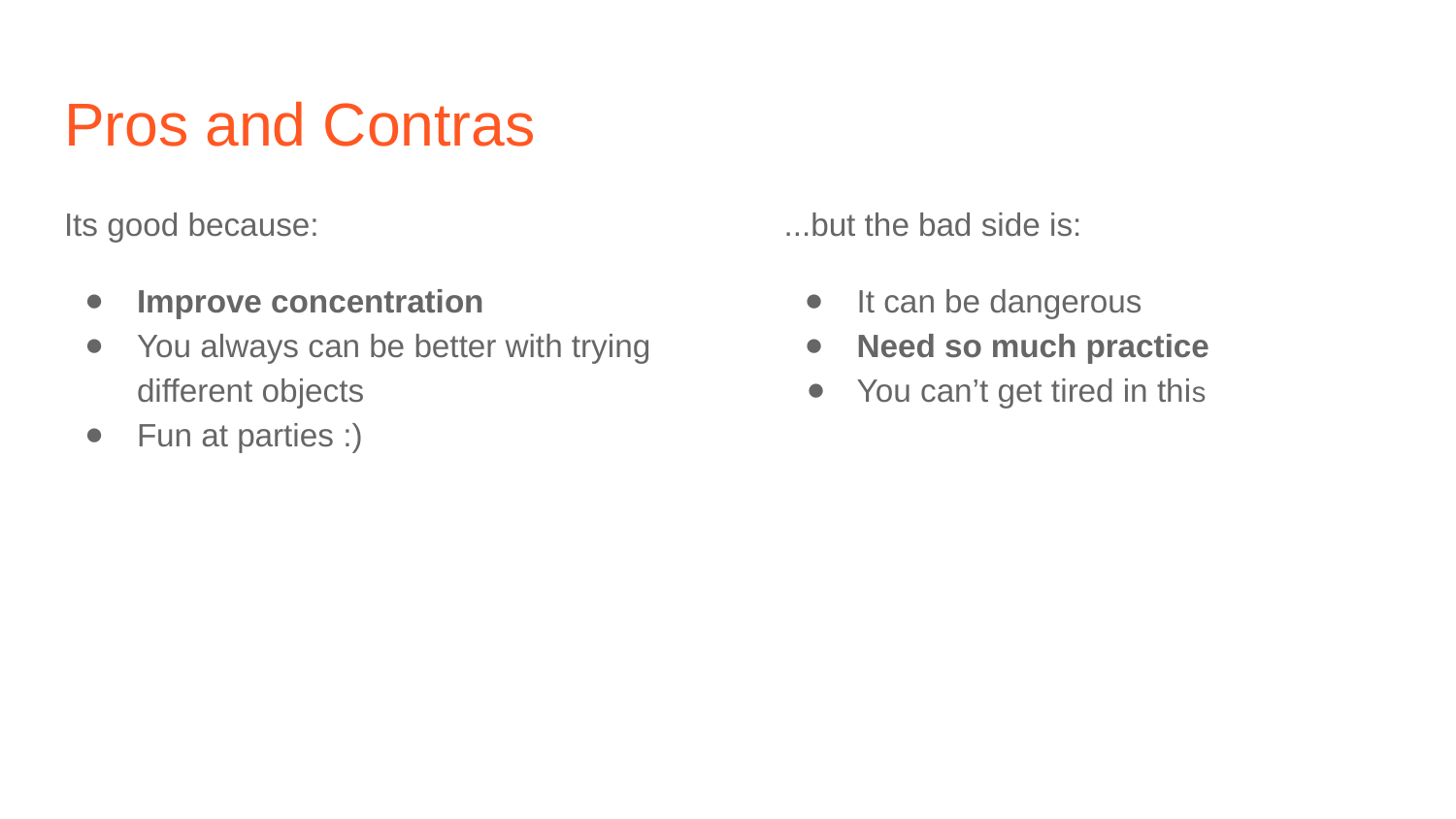

# Pros and Contras
Its good because:
Improve concentration
You always can be better with trying different objects
Fun at parties :)
...but the bad side is:
It can be dangerous
Need so much practice
You can’t get tired in this